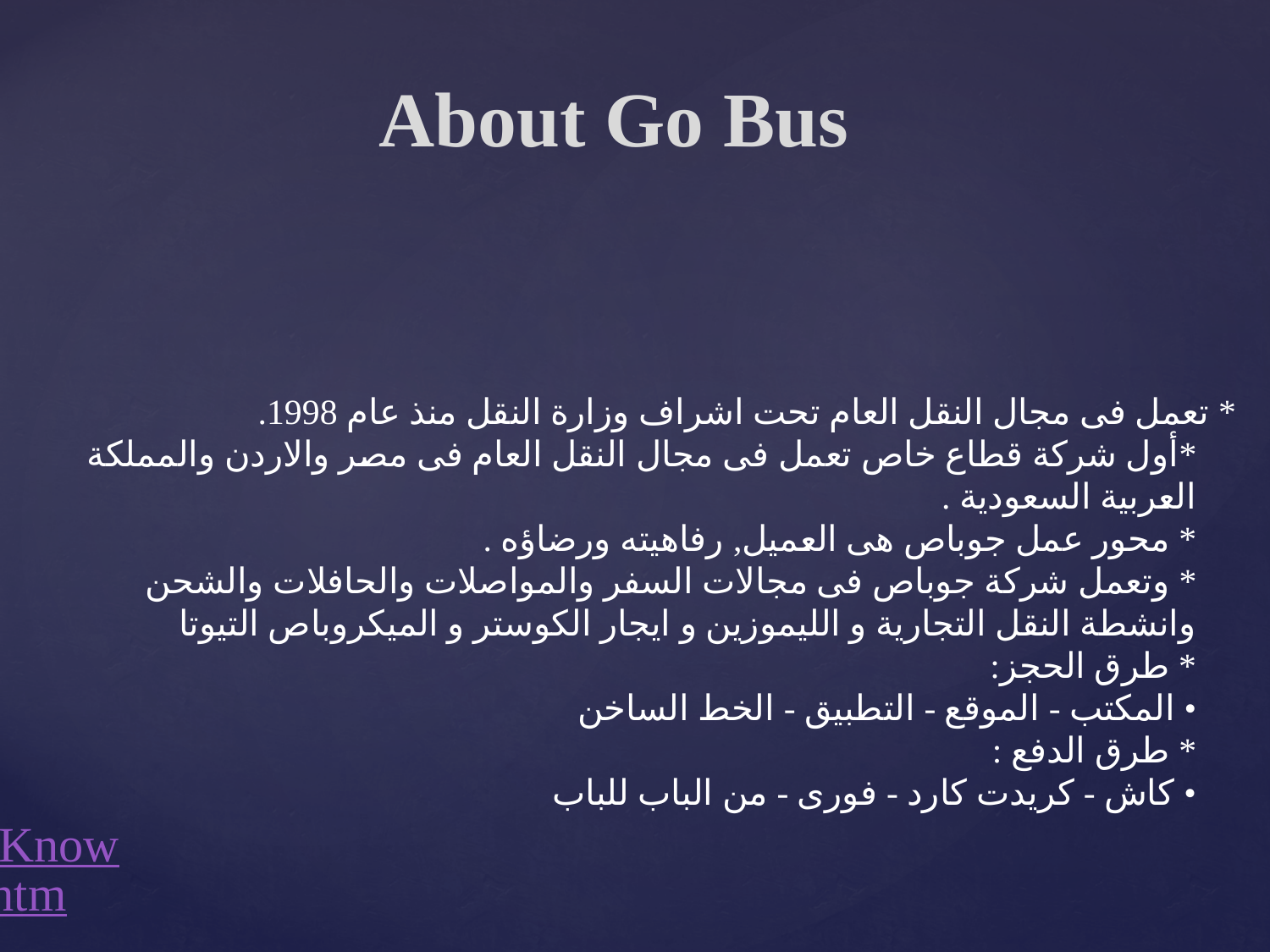

About Go Bus
# * تعمل فى مجال النقل العام تحت اشراف وزارة النقل منذ عام 1998. *أول شركة قطاع خاص تعمل فى مجال النقل العام فى مصر والاردن والمملكة العربية السعودية . * محور عمل جوباص هى العميل, رفاهيته ورضاؤه . * وتعمل شركة جوباص فى مجالات السفر والمواصلات والحافلات والشحن وانشطة النقل التجارية و الليموزين و ايجار الكوستر و الميكروباص التيوتا * طرق الحجز: • المكتب - الموقع - التطبيق - الخط الساخن * طرق الدفع : • كاش - كريدت كارد - فورى - من الباب للباب file://///192.168.1.250/Call%20Center%20Sharing/Knowledge%20Base/Go%20Bus%20KB_files/Page302.htm